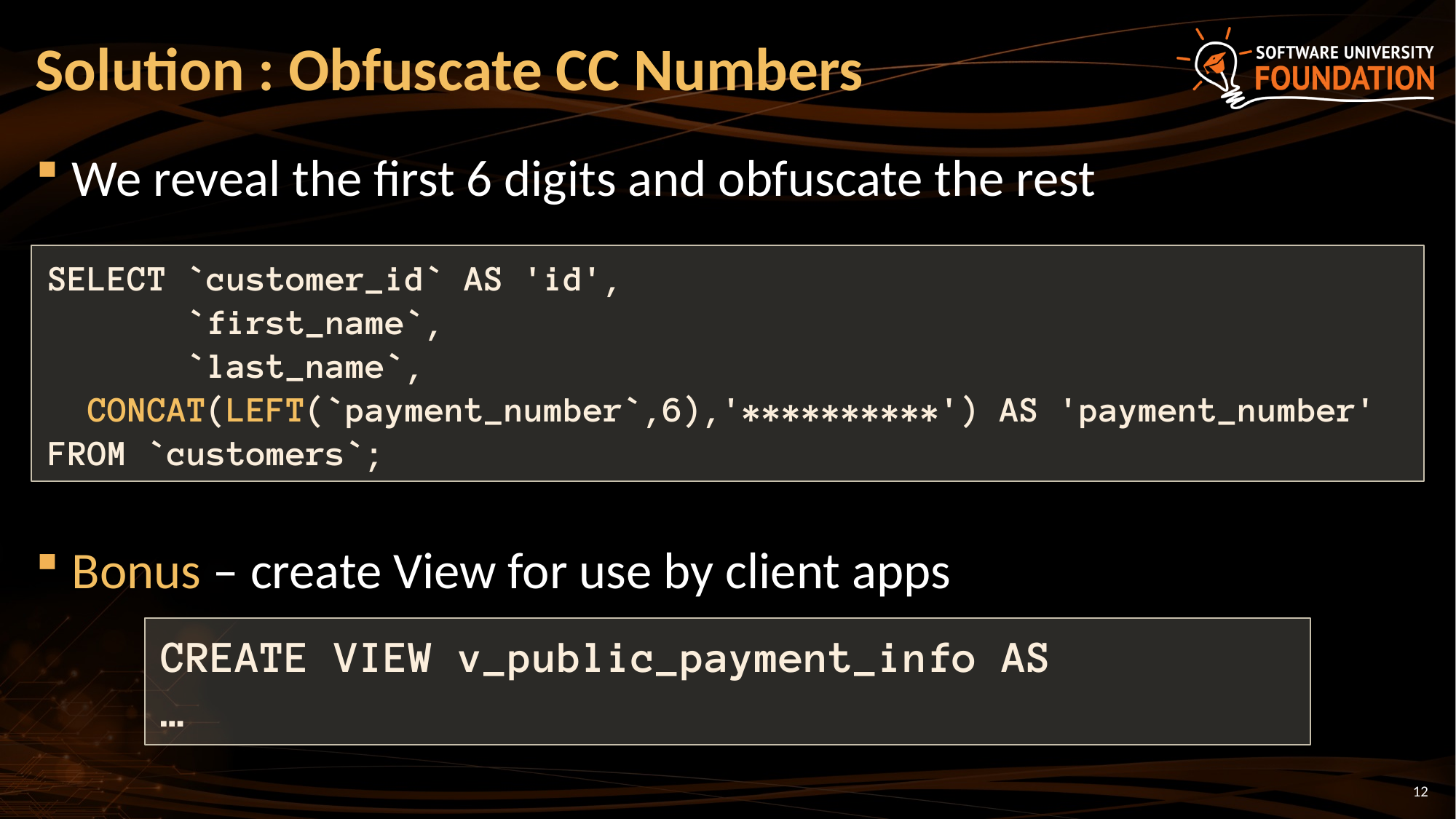

# Solution : Obfuscate CC Numbers
We reveal the first 6 digits and obfuscate the rest
Bonus – create View for use by client apps
SELECT `customer_id` AS 'id',
       `first_name`,
       `last_name`,
  CONCAT(LEFT(`payment_number`,6),'**********') AS 'payment_number'
FROM `customers`;
CREATE VIEW v_public_payment_info AS
…
12